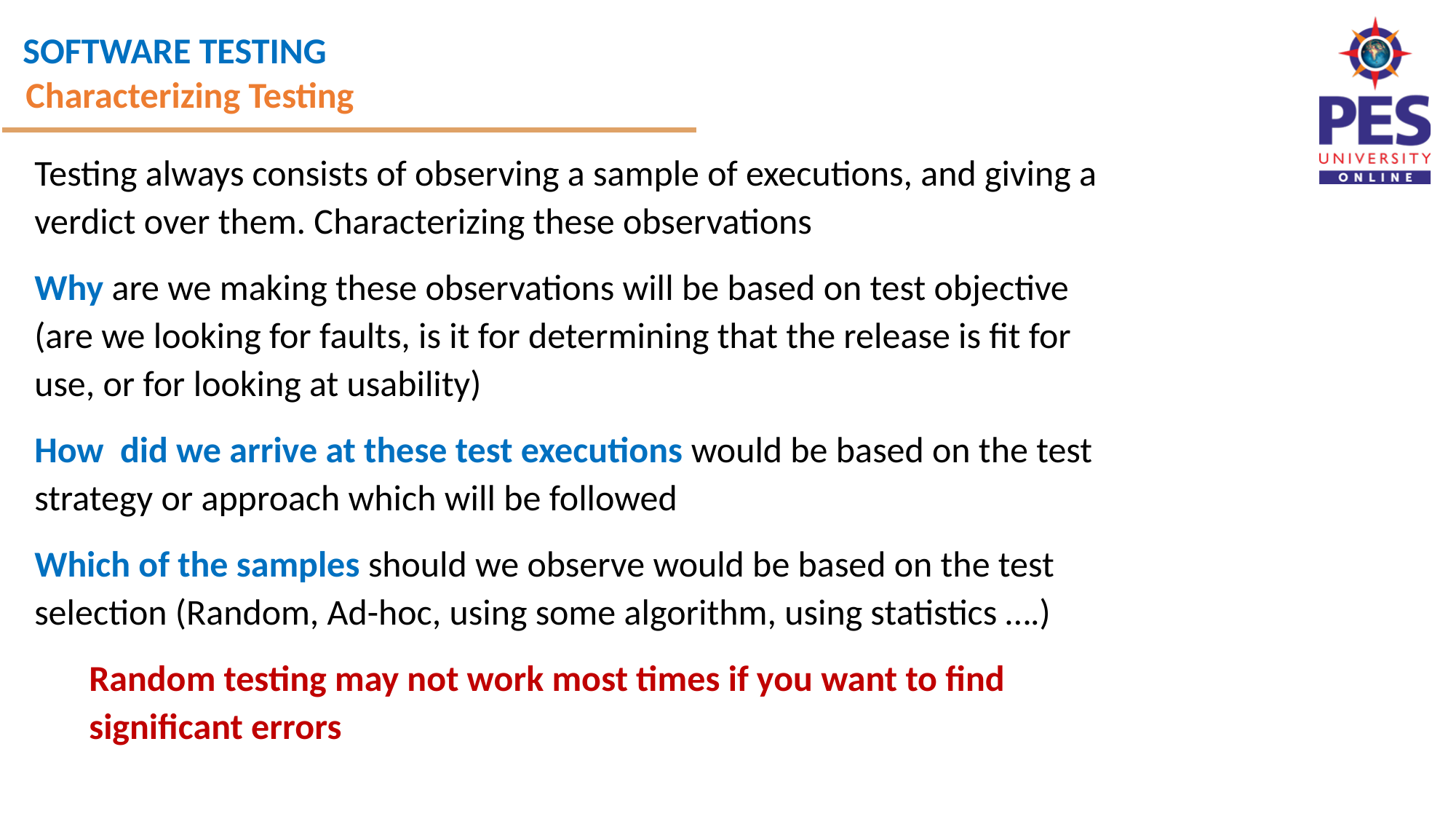

Characterizing Testing
Testing always consists of observing a sample of executions, and giving a verdict over them. Characterizing these observations
Why are we making these observations will be based on test objective (are we looking for faults, is it for determining that the release is fit for use, or for looking at usability)
How  did we arrive at these test executions would be based on the test strategy or approach which will be followed
Which of the samples should we observe would be based on the test selection (Random, Ad-hoc, using some algorithm, using statistics ….)
Random testing may not work most times if you want to find significant errors